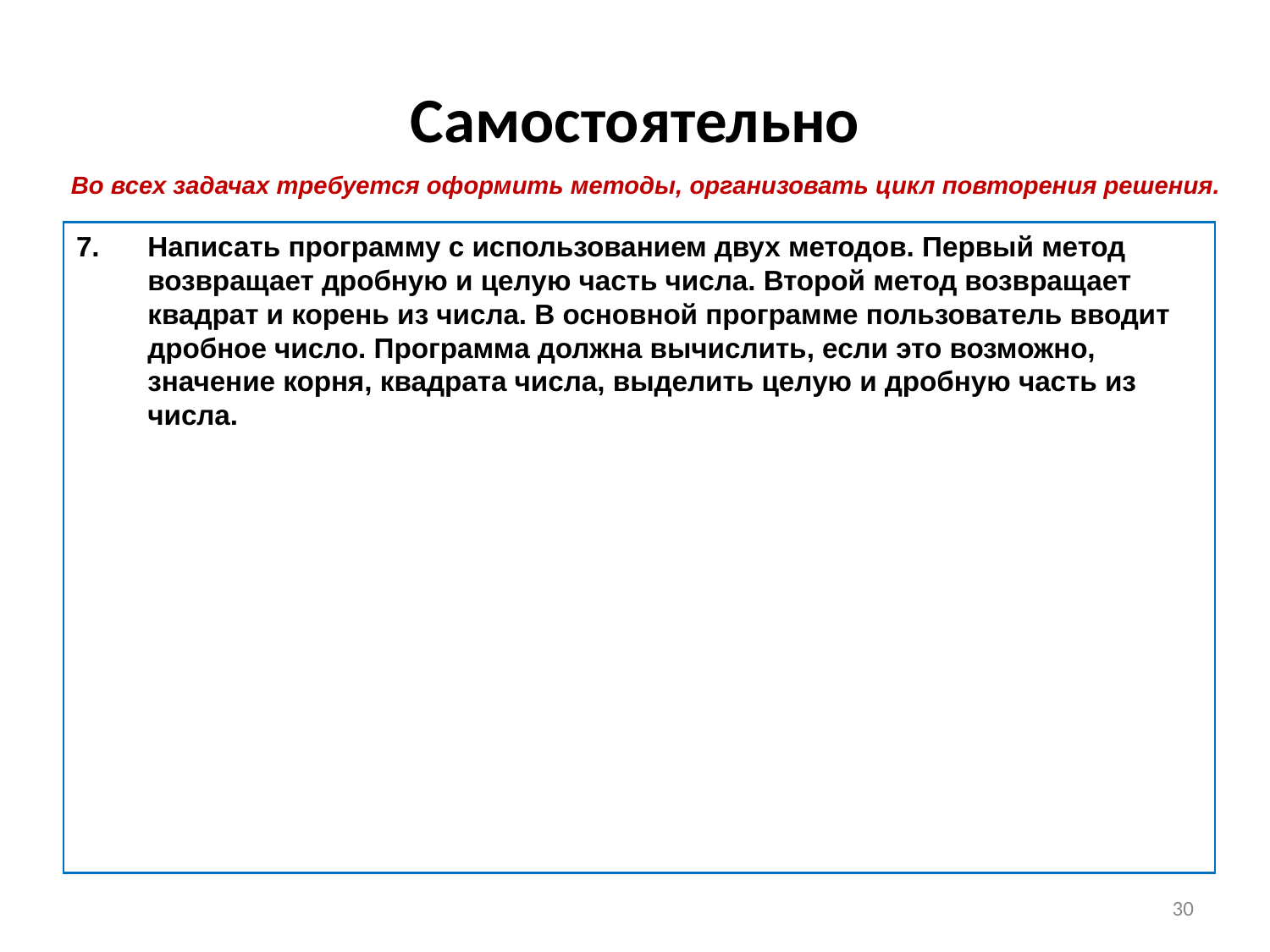

# Самостоятельно
Во всех задачах требуется оформить методы, организовать цикл повторения решения.
7. 	Написать программу с использованием двух методов. Первый метод возвращает дробную и целую часть числа. Второй метод возвращает квадрат и корень из числа. В основной программе пользователь вводит дробное число. Программа должна вычислить, если это возможно, значение корня, квадрата числа, выделить целую и дробную часть из числа.
30